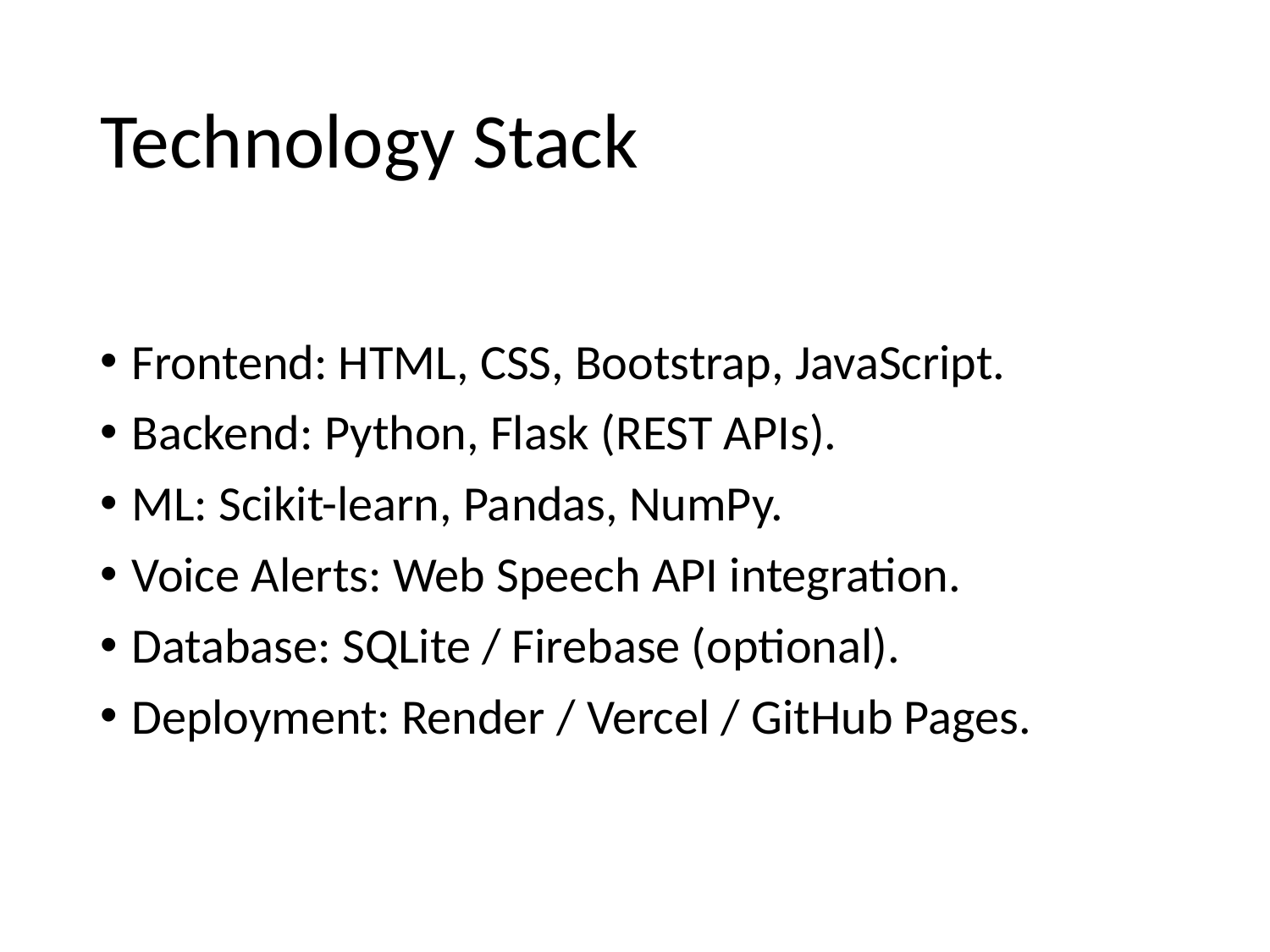

# Technology Stack

Frontend: HTML, CSS, Bootstrap, JavaScript.
Backend: Python, Flask (REST APIs).
ML: Scikit-learn, Pandas, NumPy.
Voice Alerts: Web Speech API integration.
Database: SQLite / Firebase (optional).
Deployment: Render / Vercel / GitHub Pages.